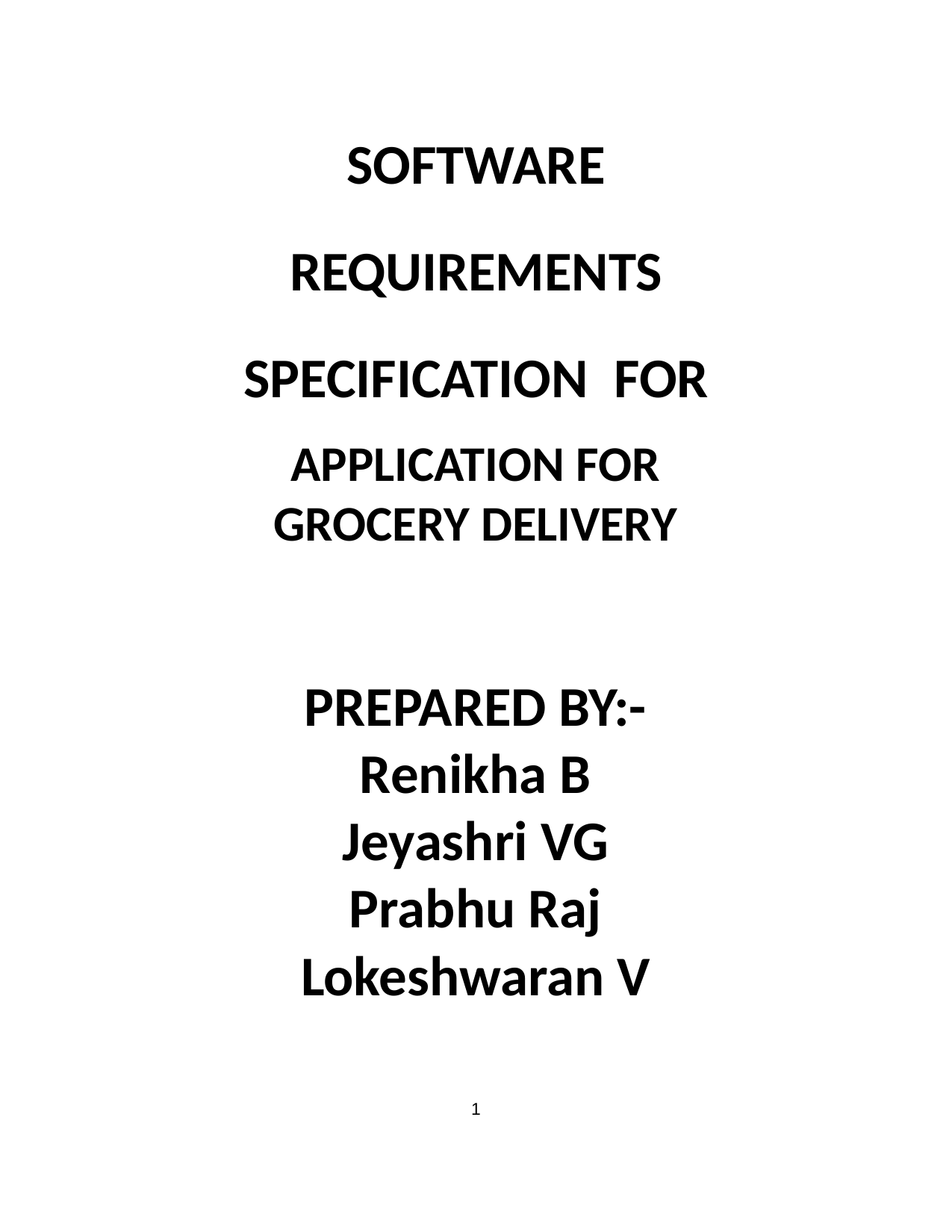

SOFTWARE REQUIREMENTS SPECIFICATION  FOR
APPLICATION FOR GROCERY DELIVERY

PREPARED BY:-
Renikha B
Jeyashri VG
Prabhu Raj
Lokeshwaran V
1